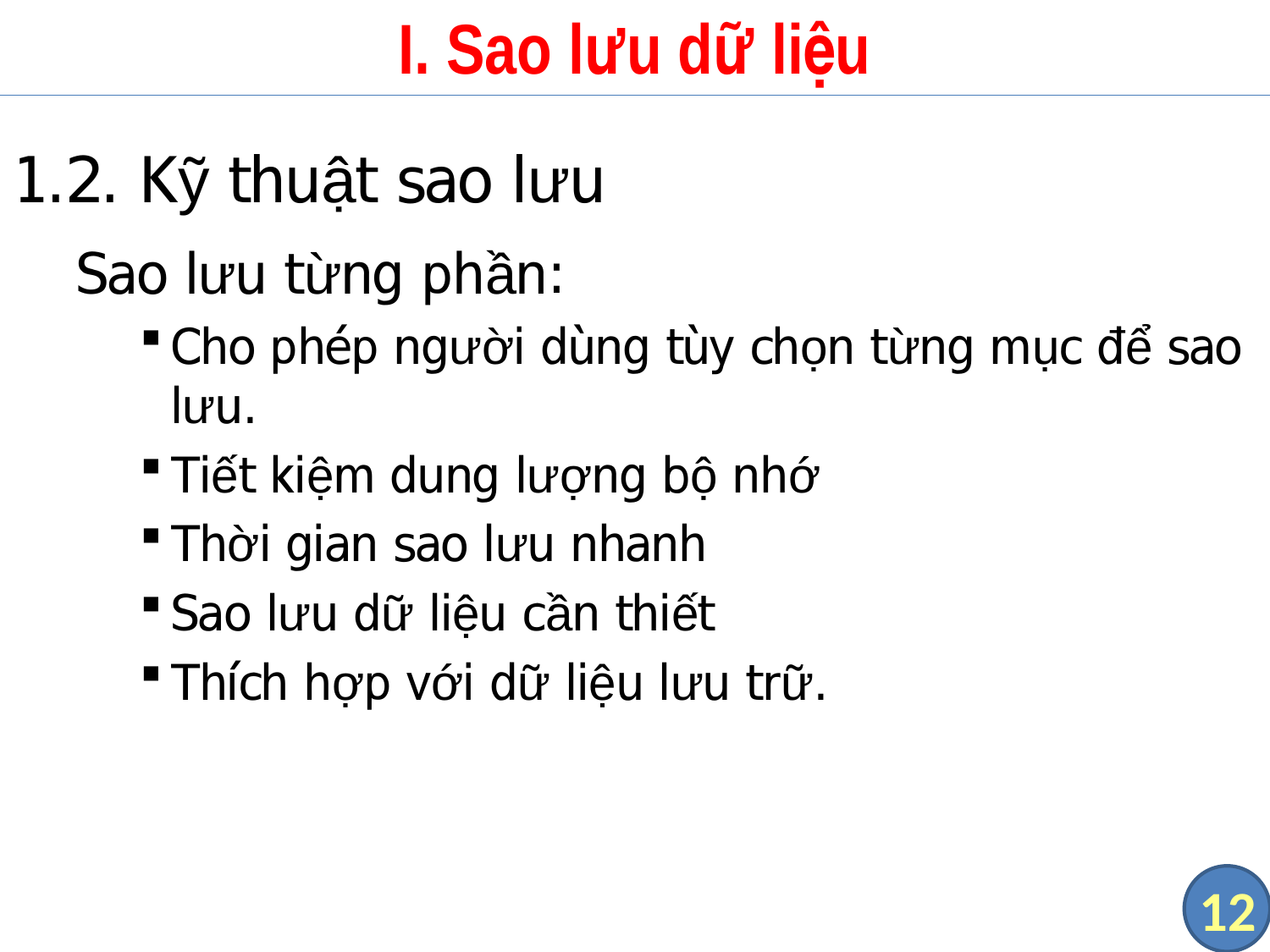

# I. Sao lưu dữ liệu
1.2. Kỹ thuật sao lưu
Sao lưu từng phần:
Cho phép người dùng tùy chọn từng mục để sao lưu.
Tiết kiệm dung lượng bộ nhớ
Thời gian sao lưu nhanh
Sao lưu dữ liệu cần thiết
Thích hợp với dữ liệu lưu trữ.

12